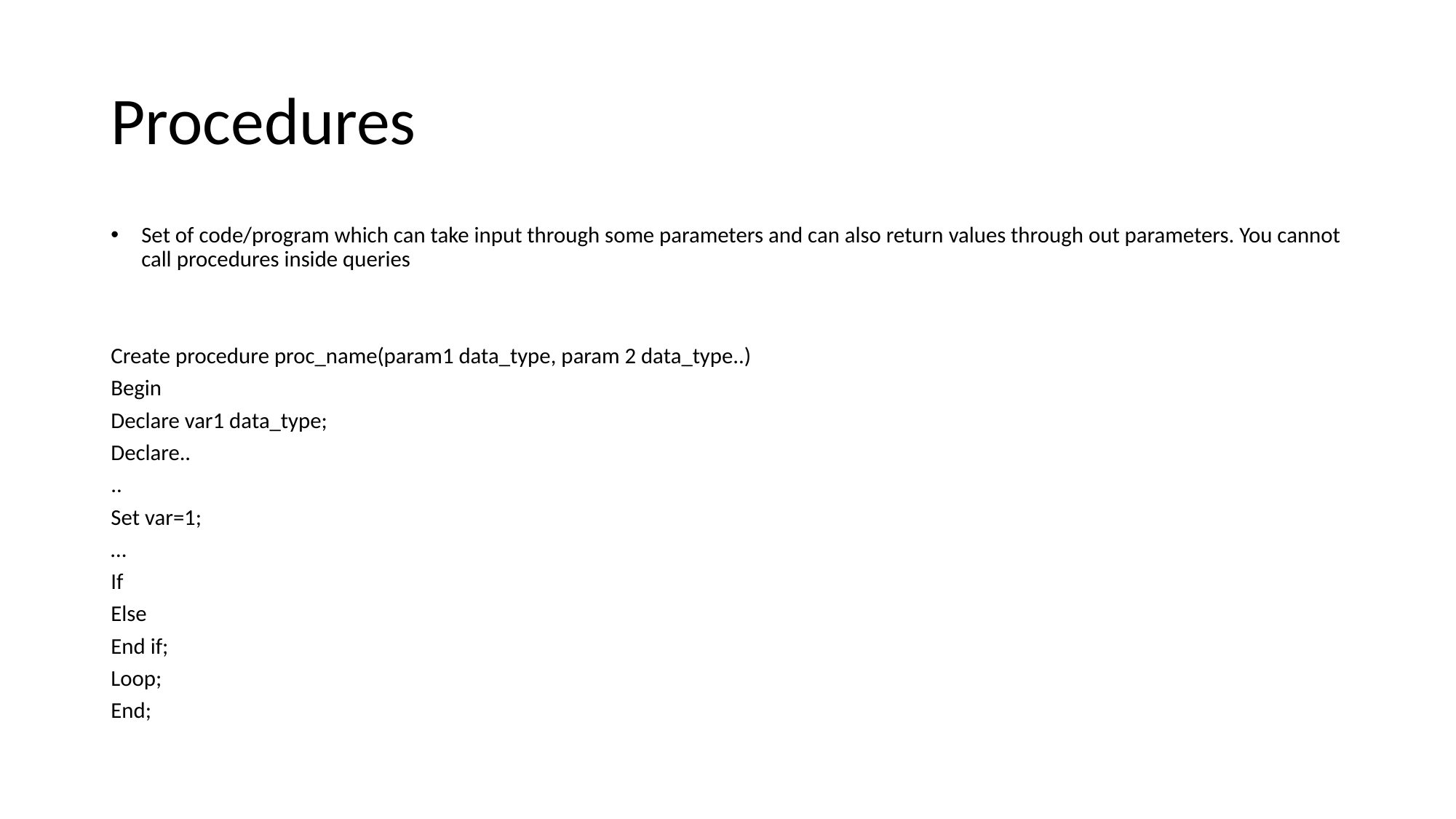

# Procedures
Set of code/program which can take input through some parameters and can also return values through out parameters. You cannot call procedures inside queries

Create procedure proc_name(param1 data_type, param 2 data_type..)
Begin
Declare var1 data_type;
Declare..
..
Set var=1;
…
If
Else
End if;
Loop;
End;